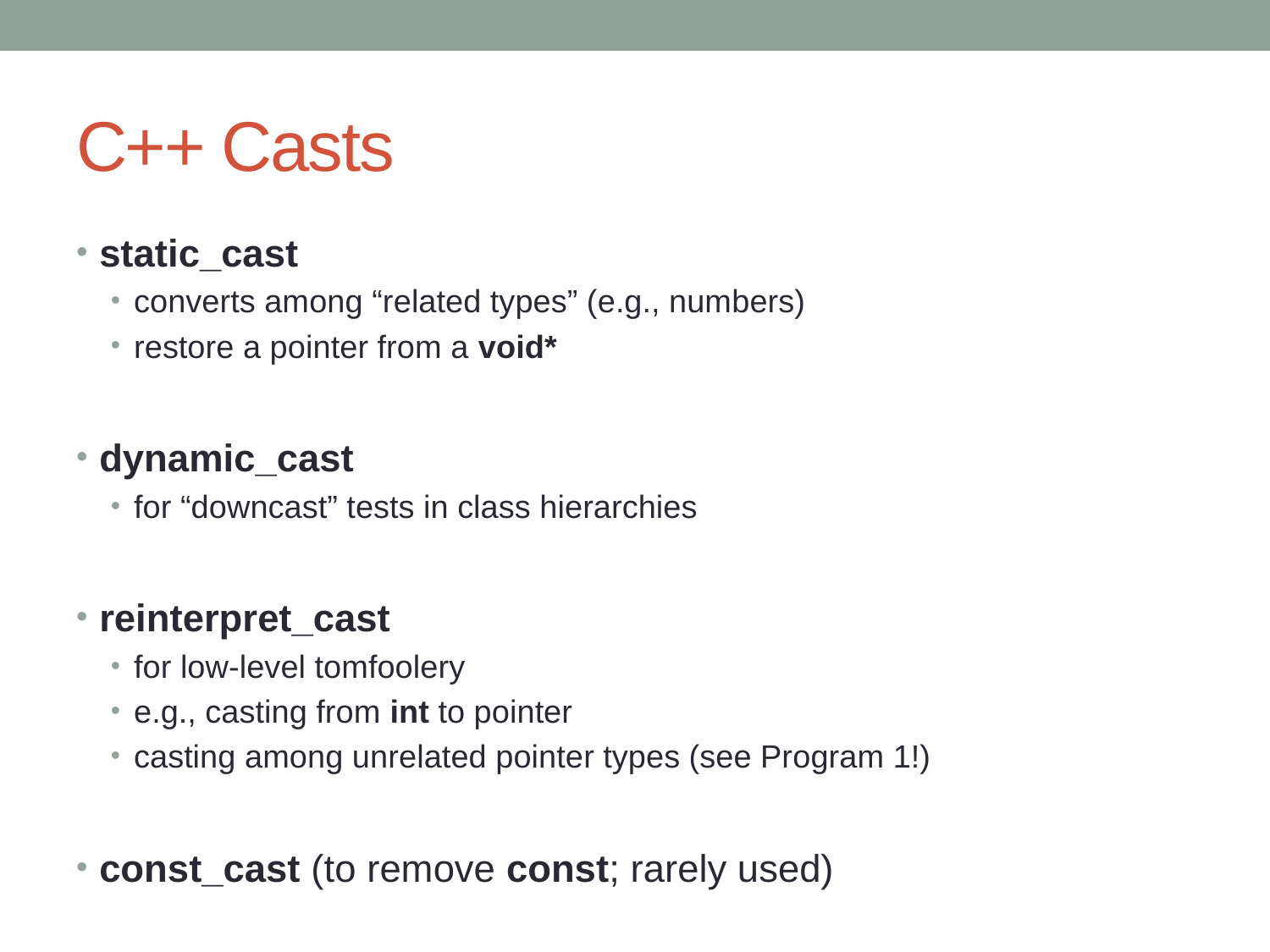

# C++ Casts
static_cast
converts among “related types” (e.g., numbers)
restore a pointer from a void*

dynamic_cast
for “downcast” tests in class hierarchies

reinterpret_cast
for low-level tomfoolery
e.g., casting from int to pointer
casting among unrelated pointer types (see Program 1!)

const_cast (to remove const; rarely used)